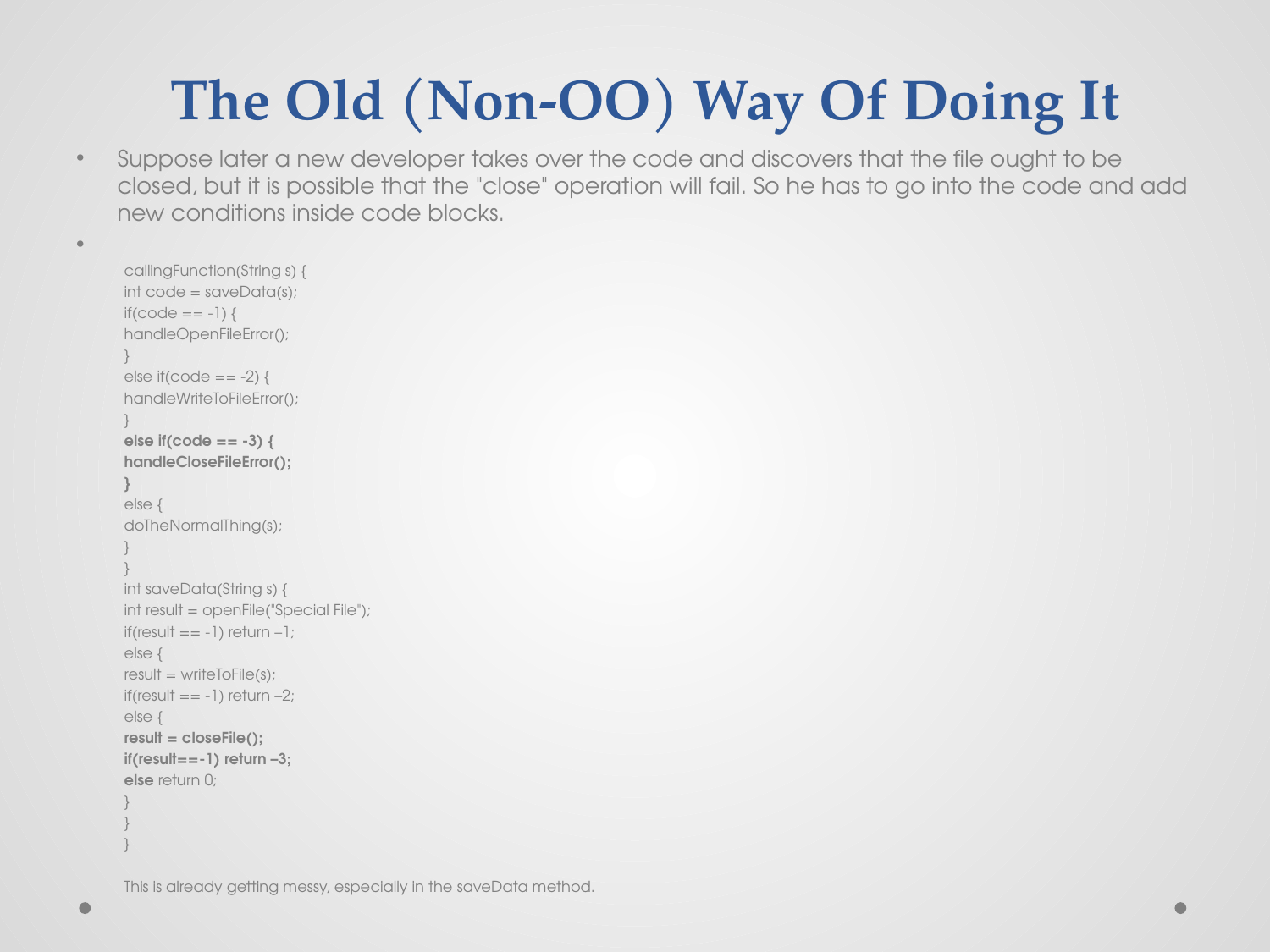

# The Old (Non-OO) Way Of Doing It
Suppose later a new developer takes over the code and discovers that the file ought to be closed, but it is possible that the "close" operation will fail. So he has to go into the code and add new conditions inside code blocks.

callingFunction(String s) {
		int code = saveData(s);
		if(code == -1) {
			handleOpenFileError();
		}
		else if(code == -2) {
			handleWriteToFileError();
		}
		else if(code == -3) {
			handleCloseFileError();
		}
		else {
			doTheNormalThing(s);
		}
	}
	int saveData(String s) {
		int result = openFile("Special File");
		if(result == -1) return –1;
		else {
			result = writeToFile(s);
			if(result == -1) return –2;
			else {
				result = closeFile();
				if(result==-1) return –3;
				else return 0;
			}
		}
}

This is already getting messy, especially in the saveData method.